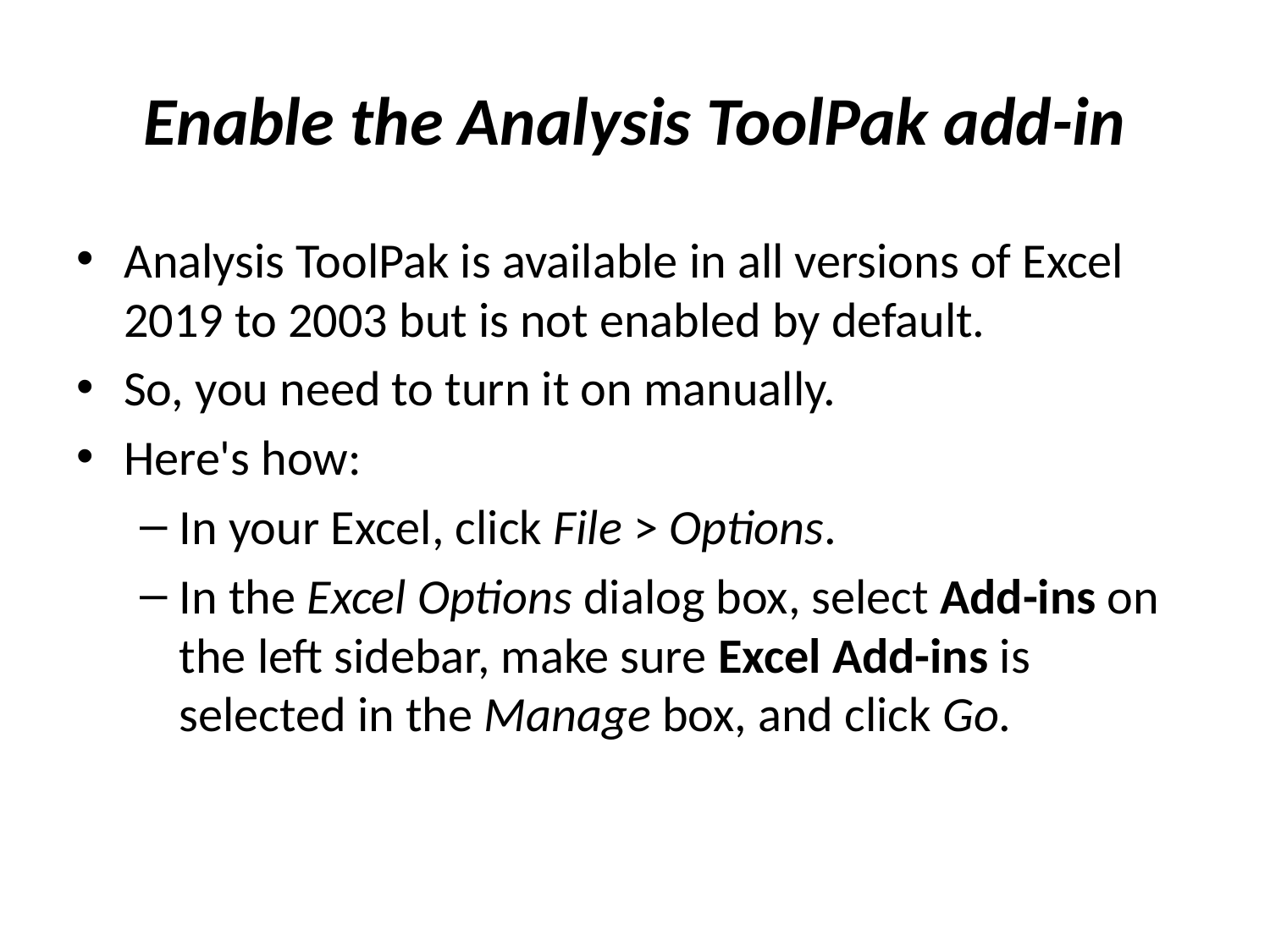

# Enable the Analysis ToolPak add-in
Analysis ToolPak is available in all versions of Excel 2019 to 2003 but is not enabled by default.
So, you need to turn it on manually.
Here's how:
In your Excel, click File > Options.
In the Excel Options dialog box, select Add-ins on the left sidebar, make sure Excel Add-ins is selected in the Manage box, and click Go.